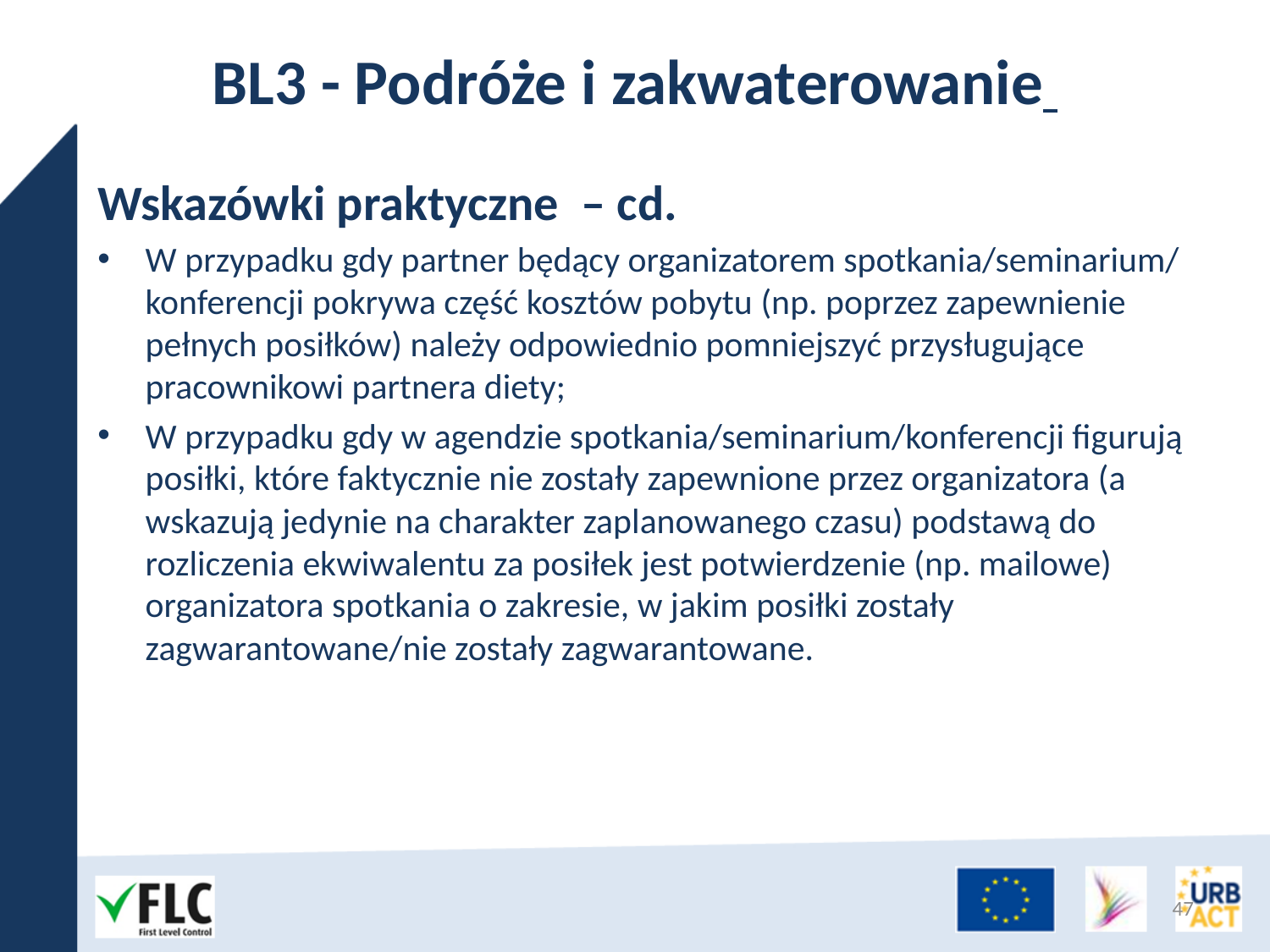

# BL3 - Podróże i zakwaterowanie
Wskazówki praktyczne  – cd.
W przypadku gdy partner będący organizatorem spotkania/seminarium/ konferencji pokrywa część kosztów pobytu (np. poprzez zapewnienie pełnych posiłków) należy odpowiednio pomniejszyć przysługujące pracownikowi partnera diety;
W przypadku gdy w agendzie spotkania/seminarium/konferencji figurują posiłki, które faktycznie nie zostały zapewnione przez organizatora (a wskazują jedynie na charakter zaplanowanego czasu) podstawą do rozliczenia ekwiwalentu za posiłek jest potwierdzenie (np. mailowe) organizatora spotkania o zakresie, w jakim posiłki zostały zagwarantowane/nie zostały zagwarantowane.

47